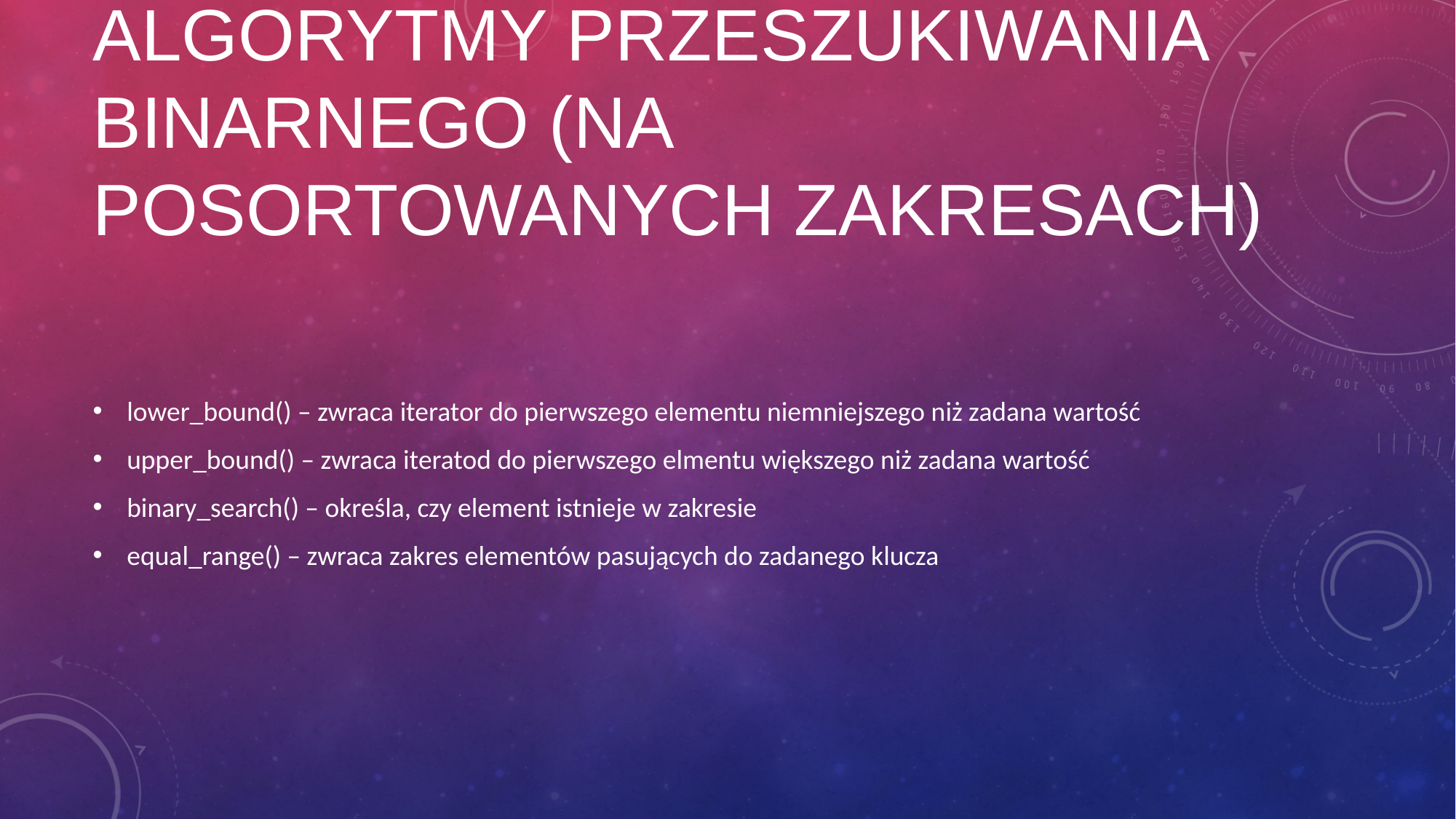

# Algorytmy przeszukiwania binarnego (na posortowanych zakresach)
lower_bound() – zwraca iterator do pierwszego elementu niemniejszego niż zadana wartość
upper_bound() – zwraca iteratod do pierwszego elmentu większego niż zadana wartość
binary_search() – określa, czy element istnieje w zakresie
equal_range() – zwraca zakres elementów pasujących do zadanego klucza